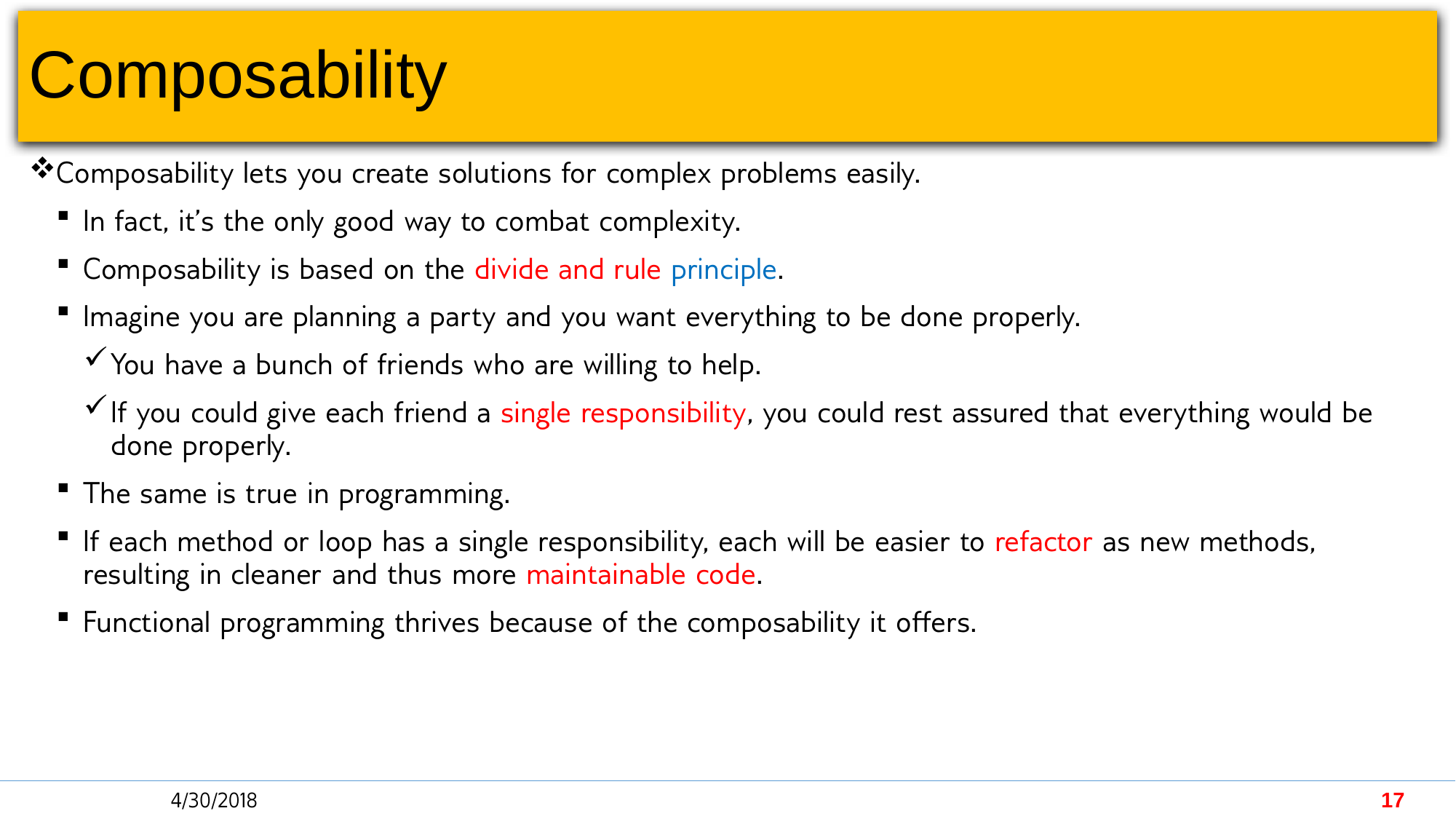

# Composability
Composability lets you create solutions for complex problems easily.
In fact, it’s the only good way to combat complexity.
Composability is based on the divide and rule principle.
Imagine you are planning a party and you want everything to be done properly.
You have a bunch of friends who are willing to help.
If you could give each friend a single responsibility, you could rest assured that everything would be done properly.
The same is true in programming.
If each method or loop has a single responsibility, each will be easier to refactor as new methods, resulting in cleaner and thus more maintainable code.
Functional programming thrives because of the composability it offers.
4/30/2018
17